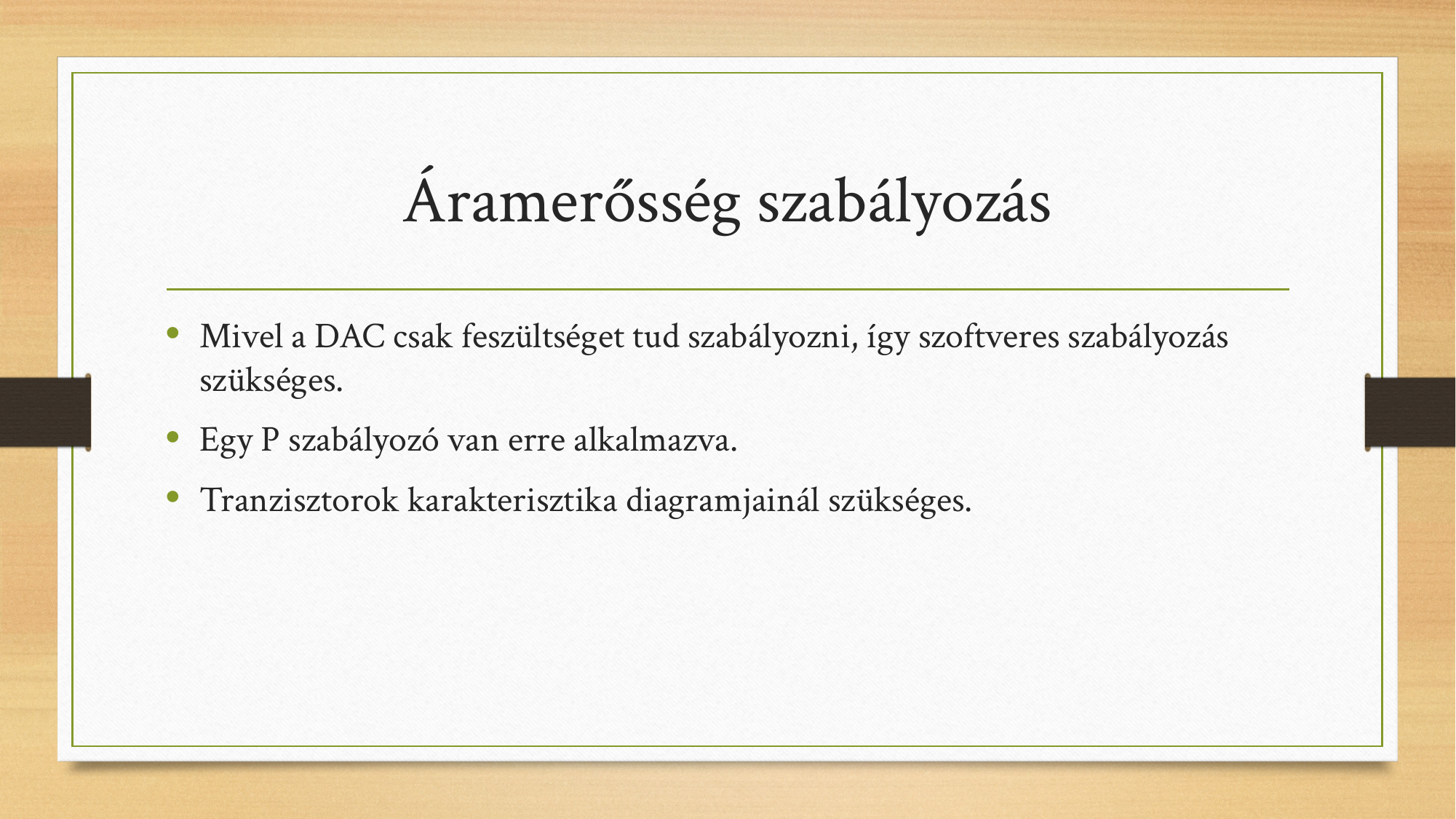

# Áramerősség szabályozás
Mivel a DAC csak feszültséget tud szabályozni, így szoftveres szabályozás szükséges.
Egy P szabályozó van erre alkalmazva.
Tranzisztorok karakterisztika diagramjainál szükséges.